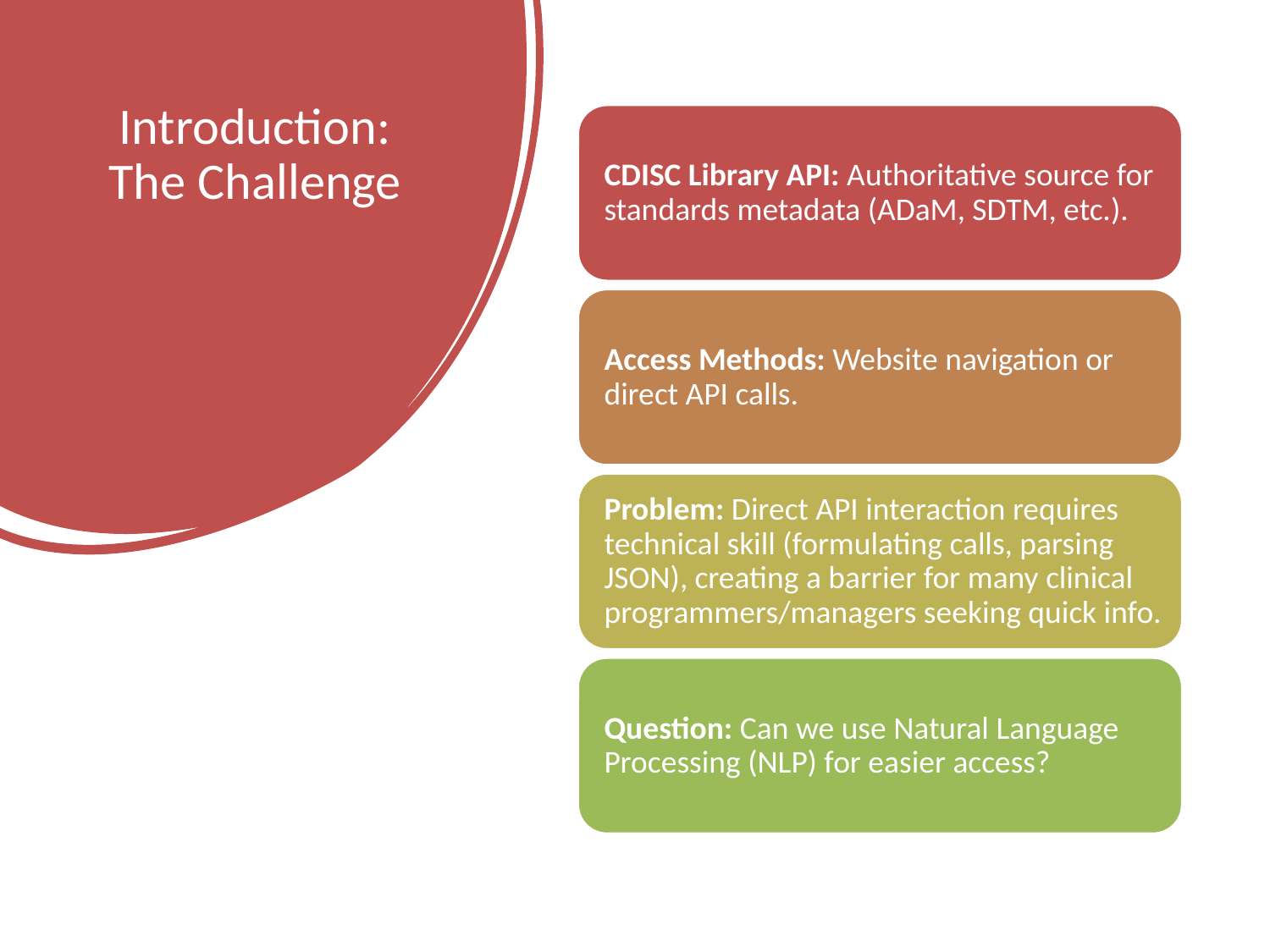

CDISC Library API: Authoritative source for standards metadata (ADaM, SDTM, etc.).
Access Methods: Website navigation or direct API calls.
Problem: Direct API interaction requires technical skill (formulating calls, parsing JSON), creating a barrier for many clinical programmers/managers seeking quick info.
Question: Can we use Natural Language Processing (NLP) for easier access?
# Introduction: The Challenge